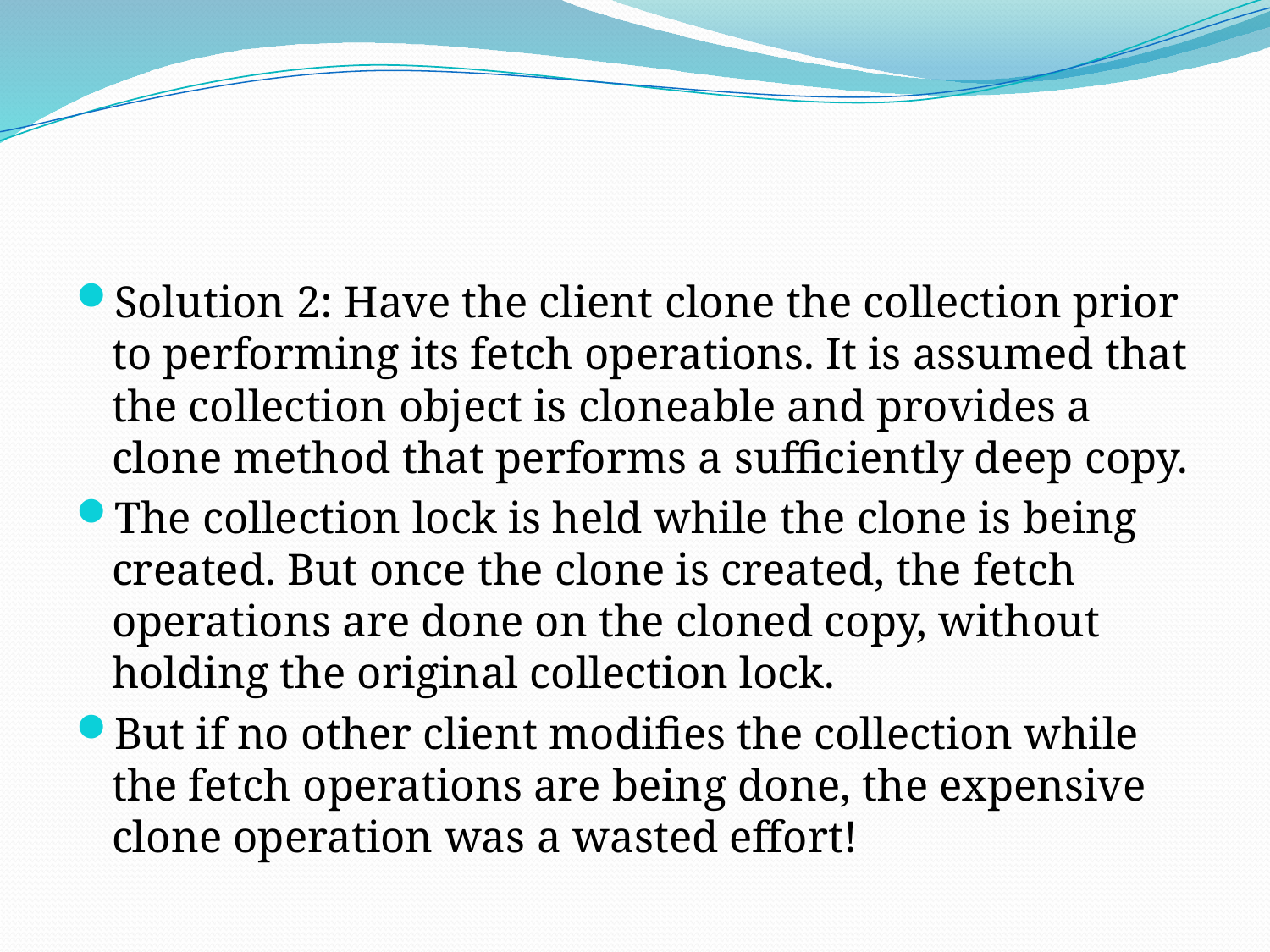

#
Solution 2: Have the client clone the collection prior to performing its fetch operations. It is assumed that the collection object is cloneable and provides a clone method that performs a sufficiently deep copy.
The collection lock is held while the clone is being created. But once the clone is created, the fetch operations are done on the cloned copy, without holding the original collection lock.
But if no other client modifies the collection while the fetch operations are being done, the expensive clone operation was a wasted effort!